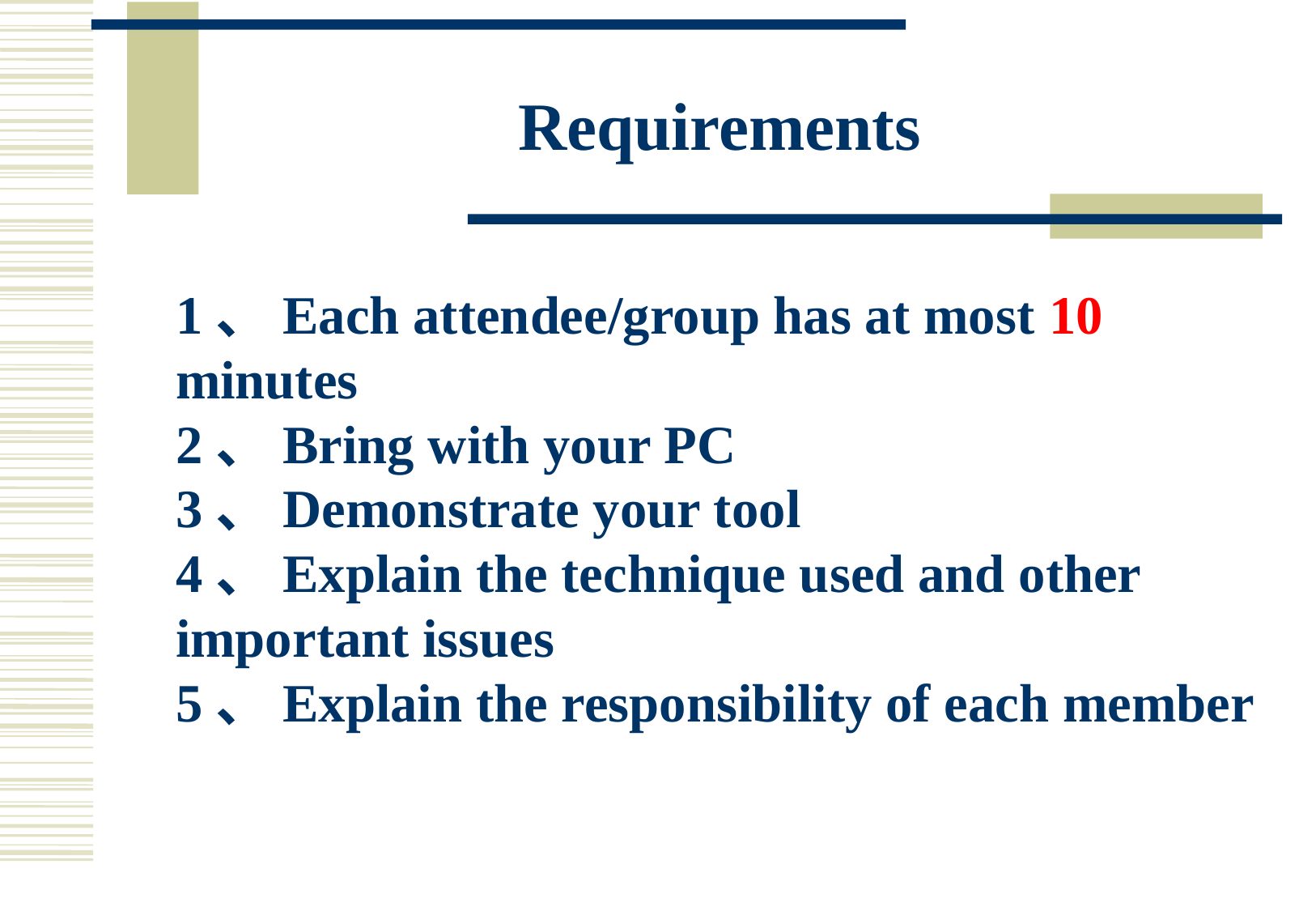

# Requirements
1、Each attendee/group has at most 10 minutes
2、Bring with your PC
3、Demonstrate your tool
4、Explain the technique used and other important issues
5、Explain the responsibility of each member